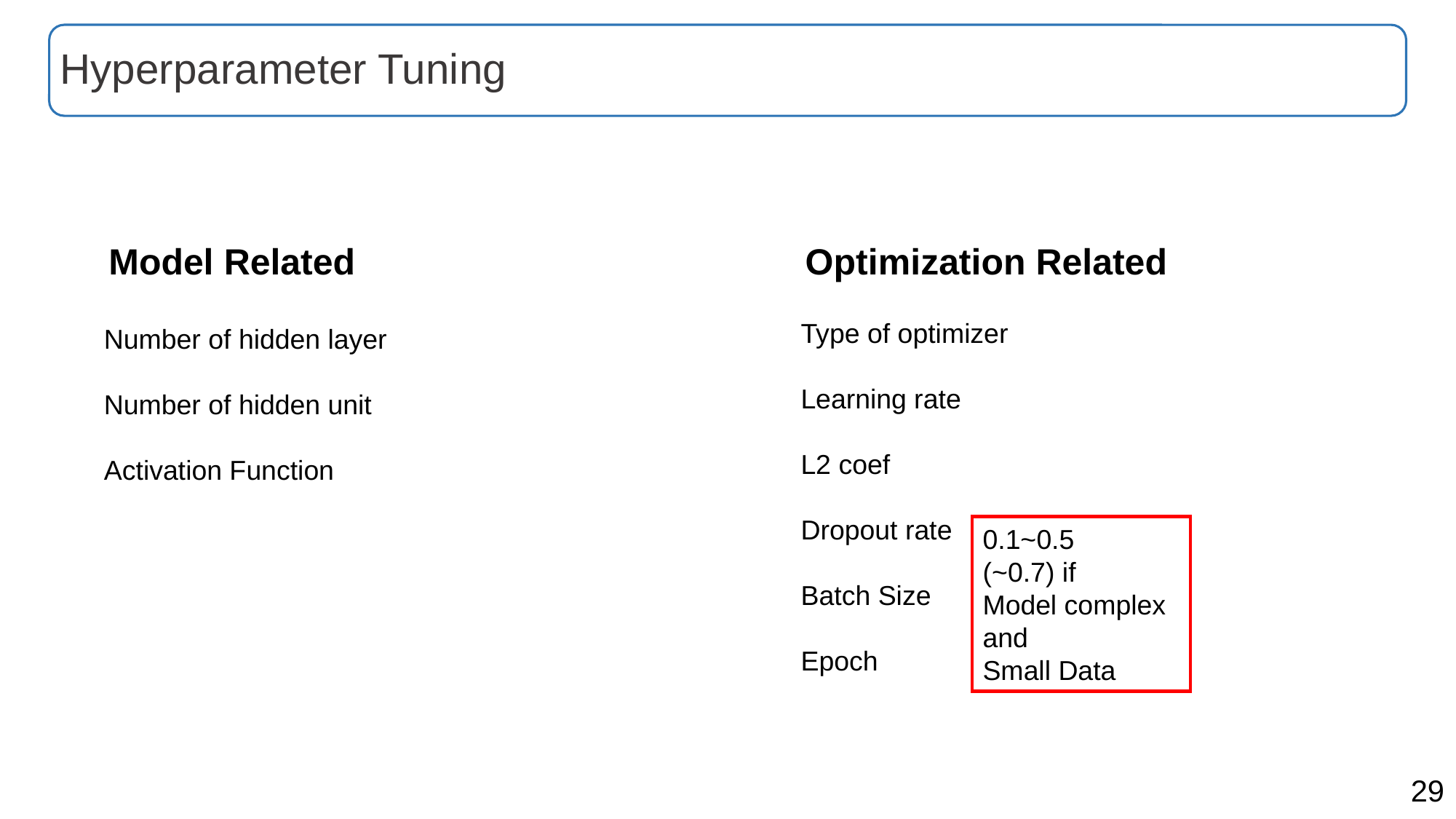

# Hyperparameter Tuning

Model Related
Optimization Related
Type of optimizer

Learning rate

L2 coef

Dropout rate

Batch Size

Epoch
Number of hidden layer

Number of hidden unit

Activation Function
0.1~0.5
(~0.7) if
Model complex and
Small Data